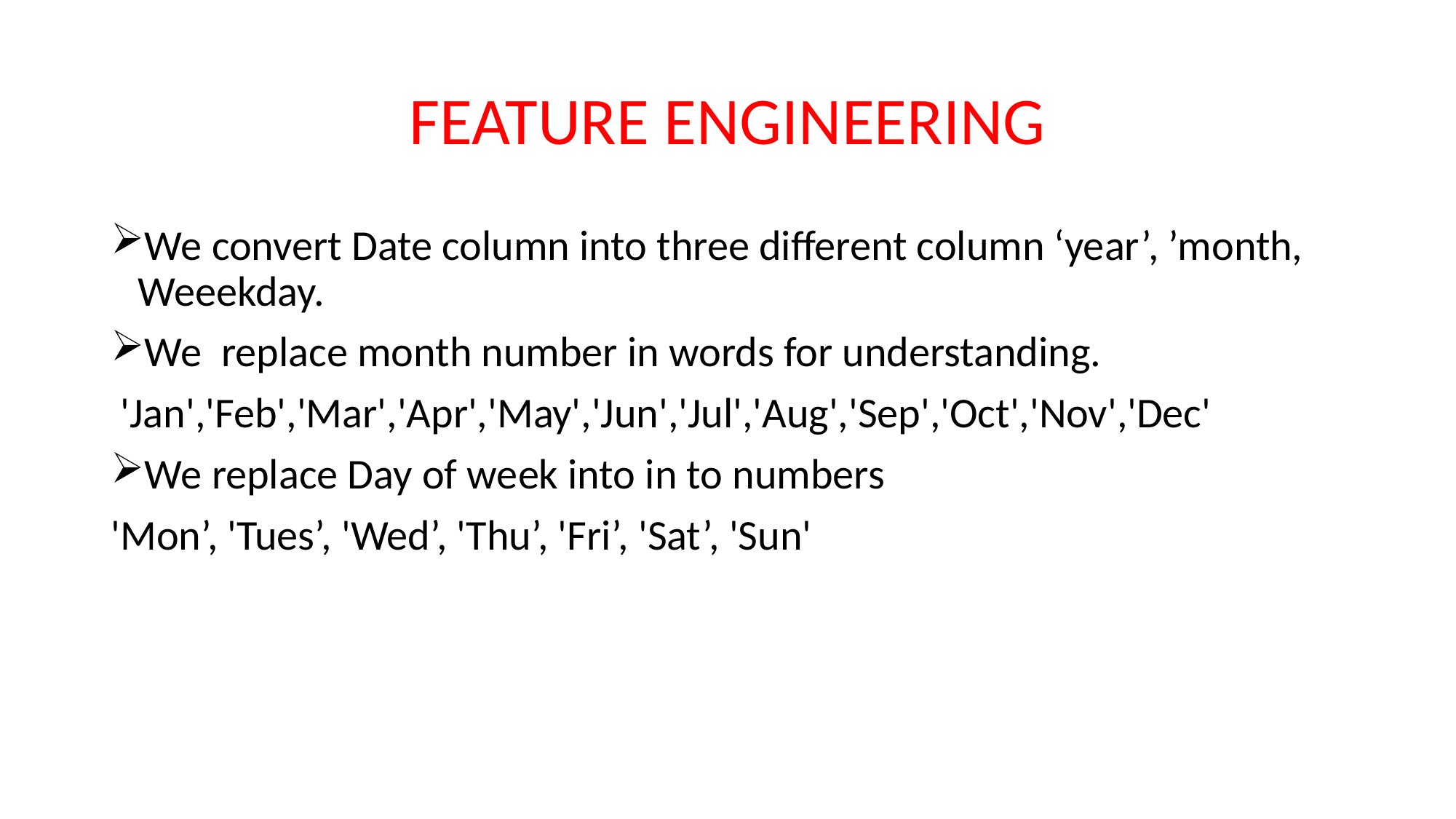

# FEATURE ENGINEERING
We convert Date column into three different column ‘year’, ’month, Weeekday.
We  replace month number in words for understanding.
 'Jan','Feb','Mar','Apr','May','Jun','Jul','Aug','Sep','Oct','Nov','Dec'
We replace Day of week into in to numbers
'Mon’, 'Tues’, 'Wed’, 'Thu’, 'Fri’, 'Sat’, 'Sun'